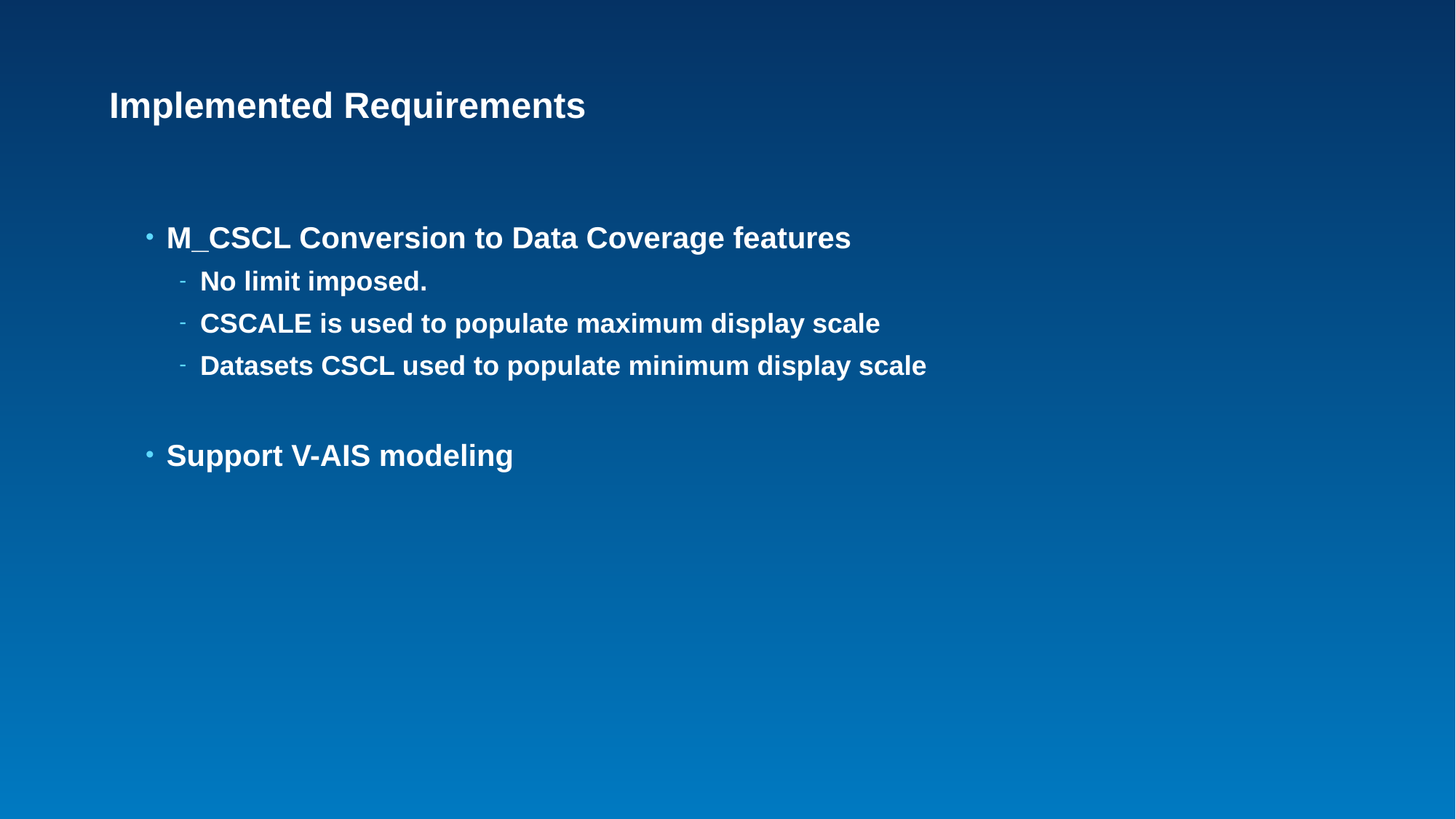

# Implemented Requirements
M_CSCL Conversion to Data Coverage features
No limit imposed.
CSCALE is used to populate maximum display scale
Datasets CSCL used to populate minimum display scale

Support V-AIS modeling